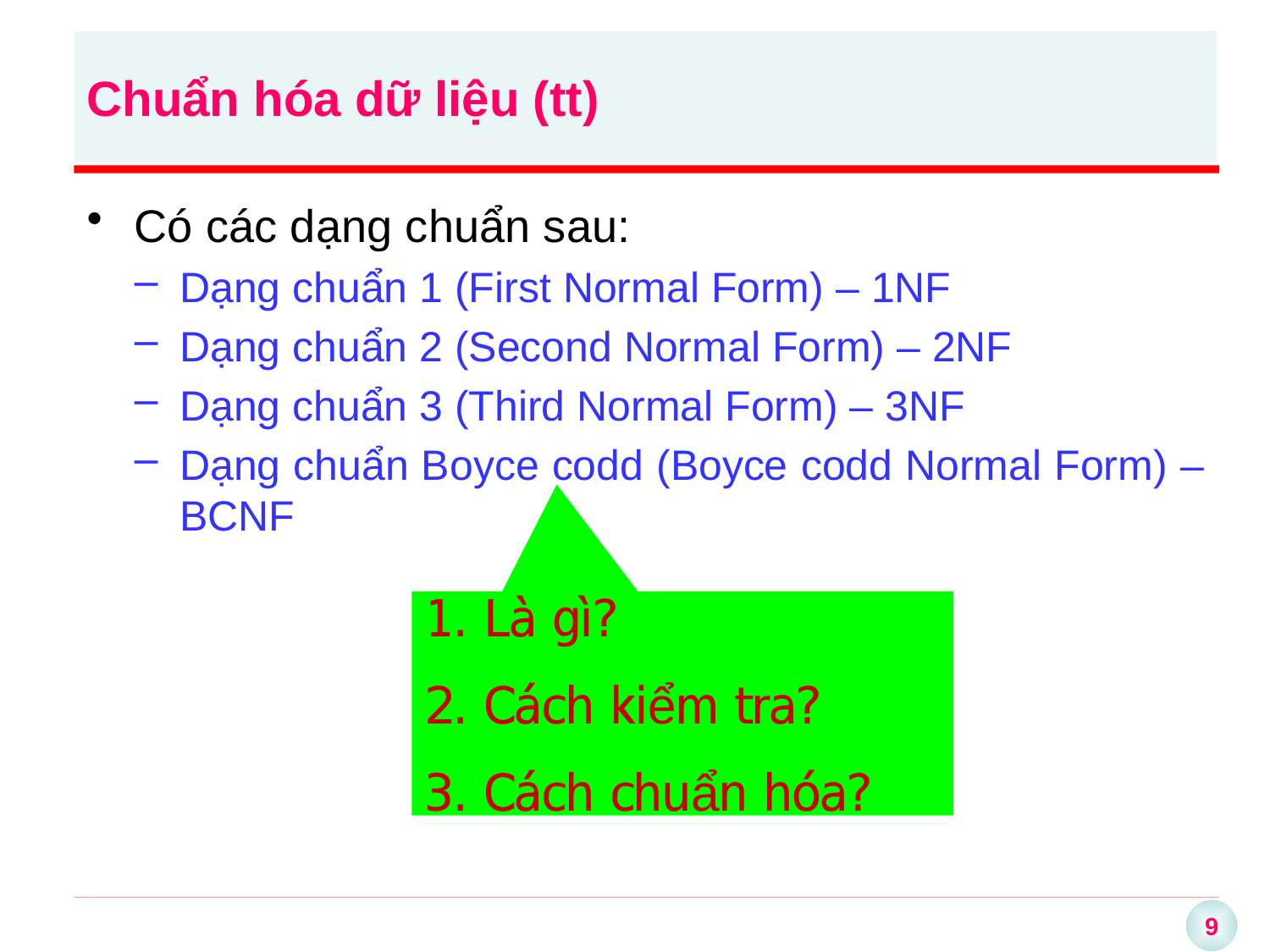

Chuẩn hóa dữ liệu (tt)
Có các dạng chuẩn sau:
Dạng chuẩn 1 (First Normal Form) – 1NF
Dạng chuẩn 2 (Second Normal Form) – 2NF
Dạng chuẩn 3 (Third Normal Form) – 3NF
Dạng chuẩn Boyce codd (Boyce codd Normal Form) – BCNF

1. Là gì?
2. Cách kiểm tra?
3. Cách chuẩn hóa?